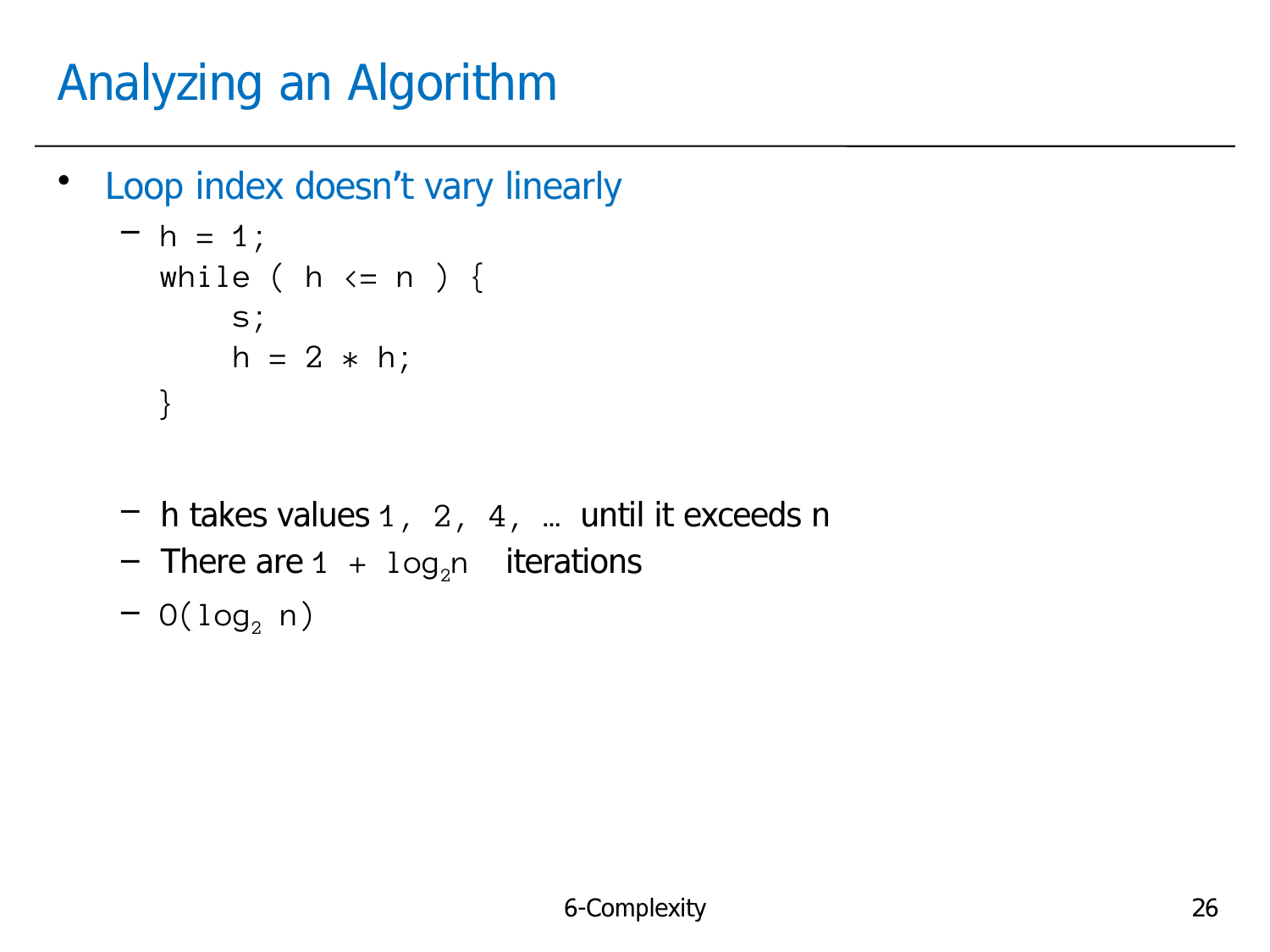

# Analyzing an Algorithm
Loop index doesn’t vary linearly
h = 1;
while ( h <= n ) {
    s;
    h = 2 * h;
  }

h takes values 1, 2, 4, … until it exceeds n
There are 1 + log2n  iterations
O(log2 n)

6-Complexity
26